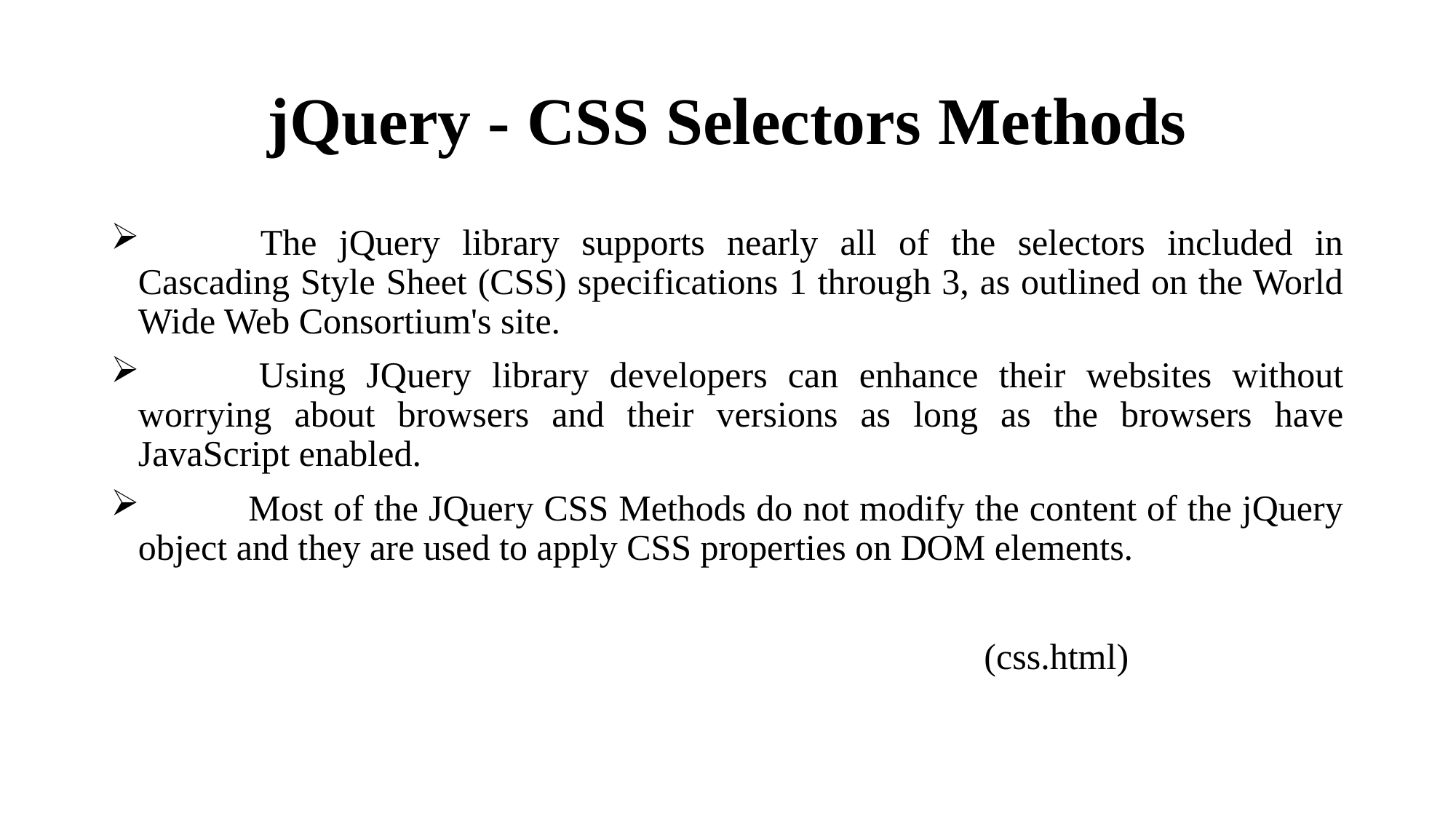

# jQuery - CSS Selectors Methods
 	The jQuery library supports nearly all of the selectors included in Cascading Style Sheet (CSS) specifications 1 through 3, as outlined on the World Wide Web Consortium's site.
 	Using JQuery library developers can enhance their websites without worrying about browsers and their versions as long as the browsers have JavaScript enabled.
 	Most of the JQuery CSS Methods do not modify the content of the jQuery object and they are used to apply CSS properties on DOM elements.

								(css.html)